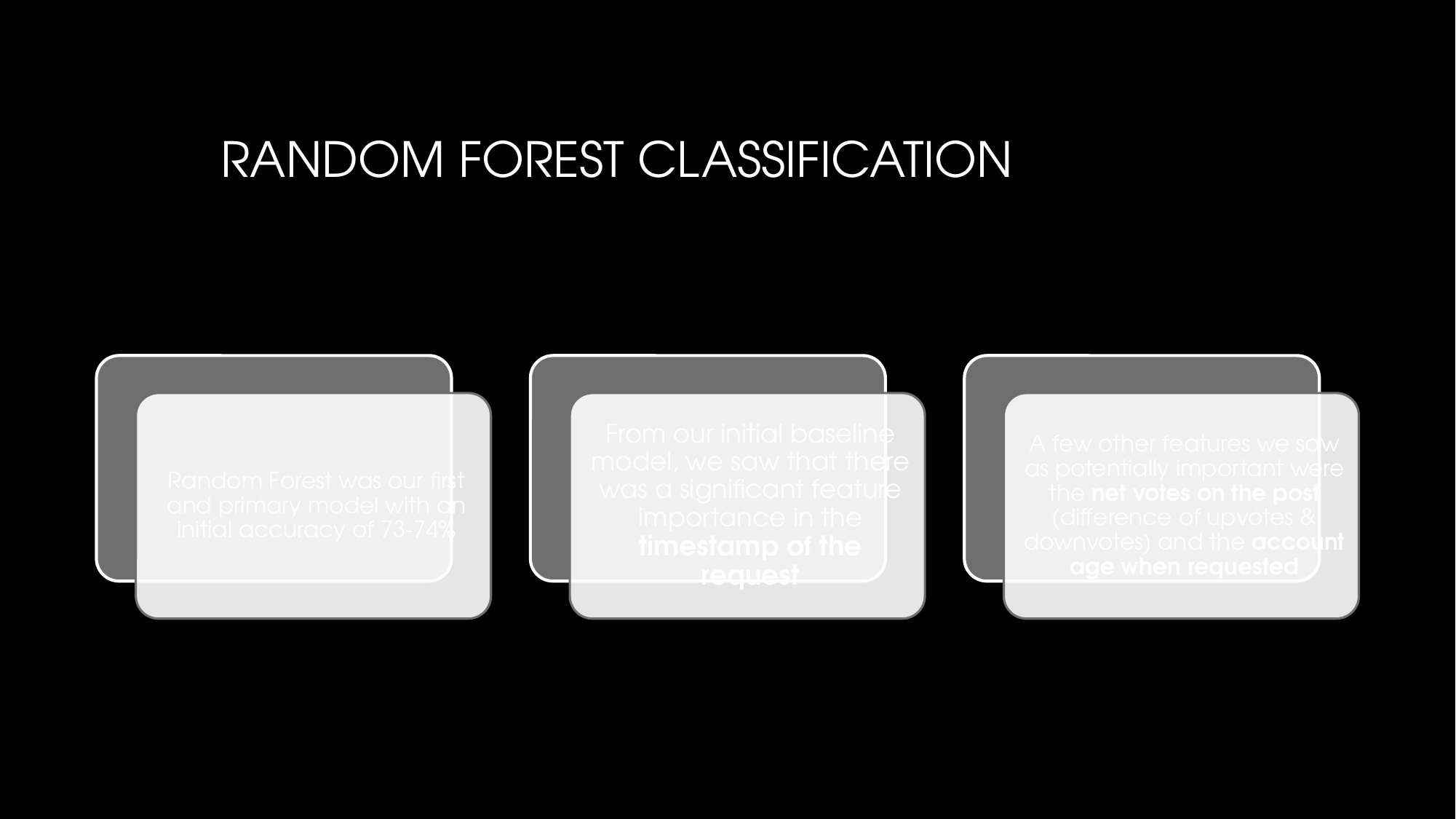

# Random Forest Classification
Random Forest was our first and primary model with an initial accuracy of 73-74%
From our initial baseline model, we saw that there was a significant feature importance in the timestamp of the request
A few other features we saw as potentially important were the net votes on the post (difference of upvotes & downvotes) and the account age when requested